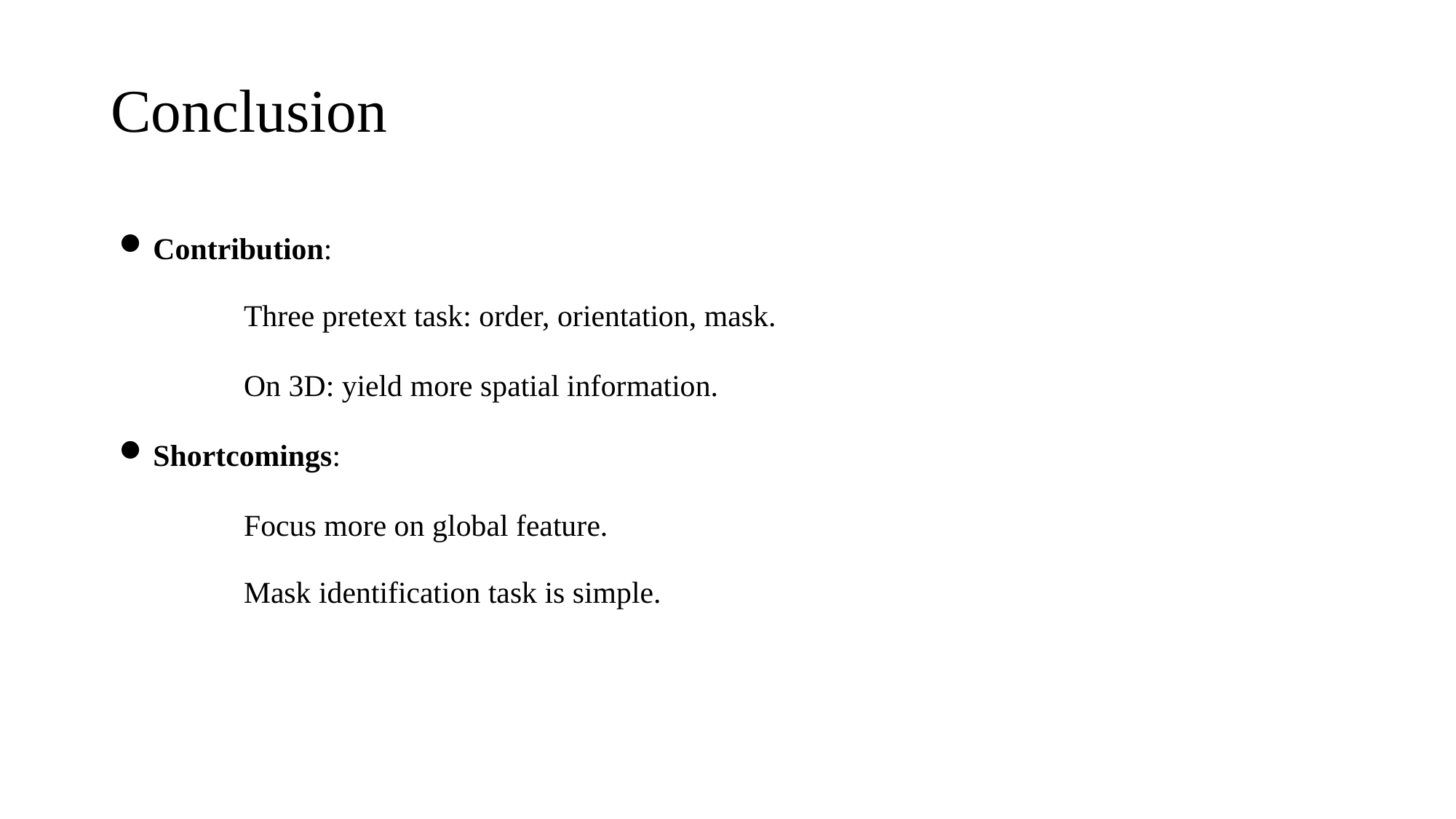

# Conclusion

Contribution:
Three pretext task: order, orientation, mask.
On 3D: yield more spatial information.
Shortcomings:
Focus more on global feature.
Mask identification task is simple.